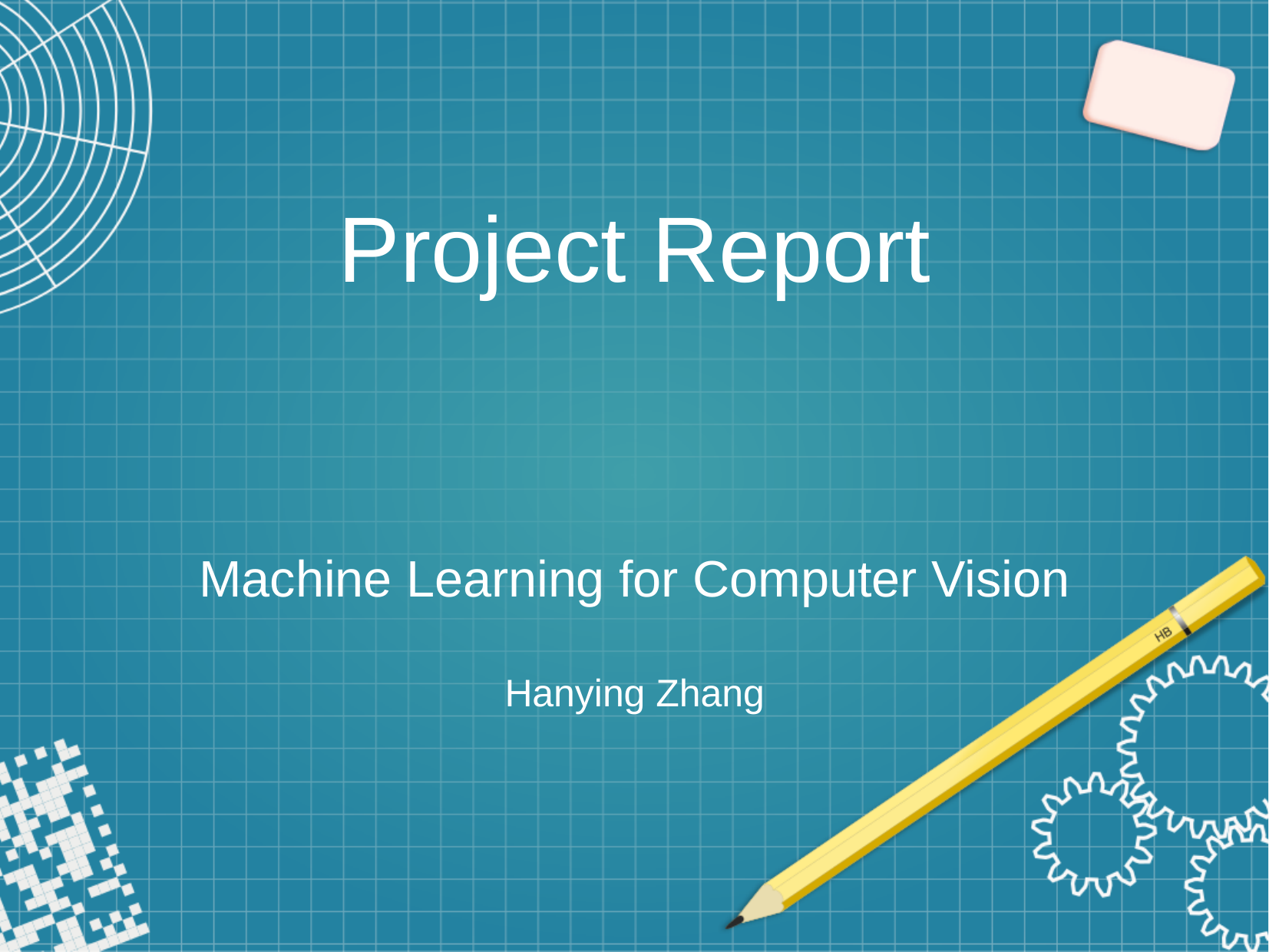

Project Report
Machine Learning for Computer Vision

Hanying Zhang